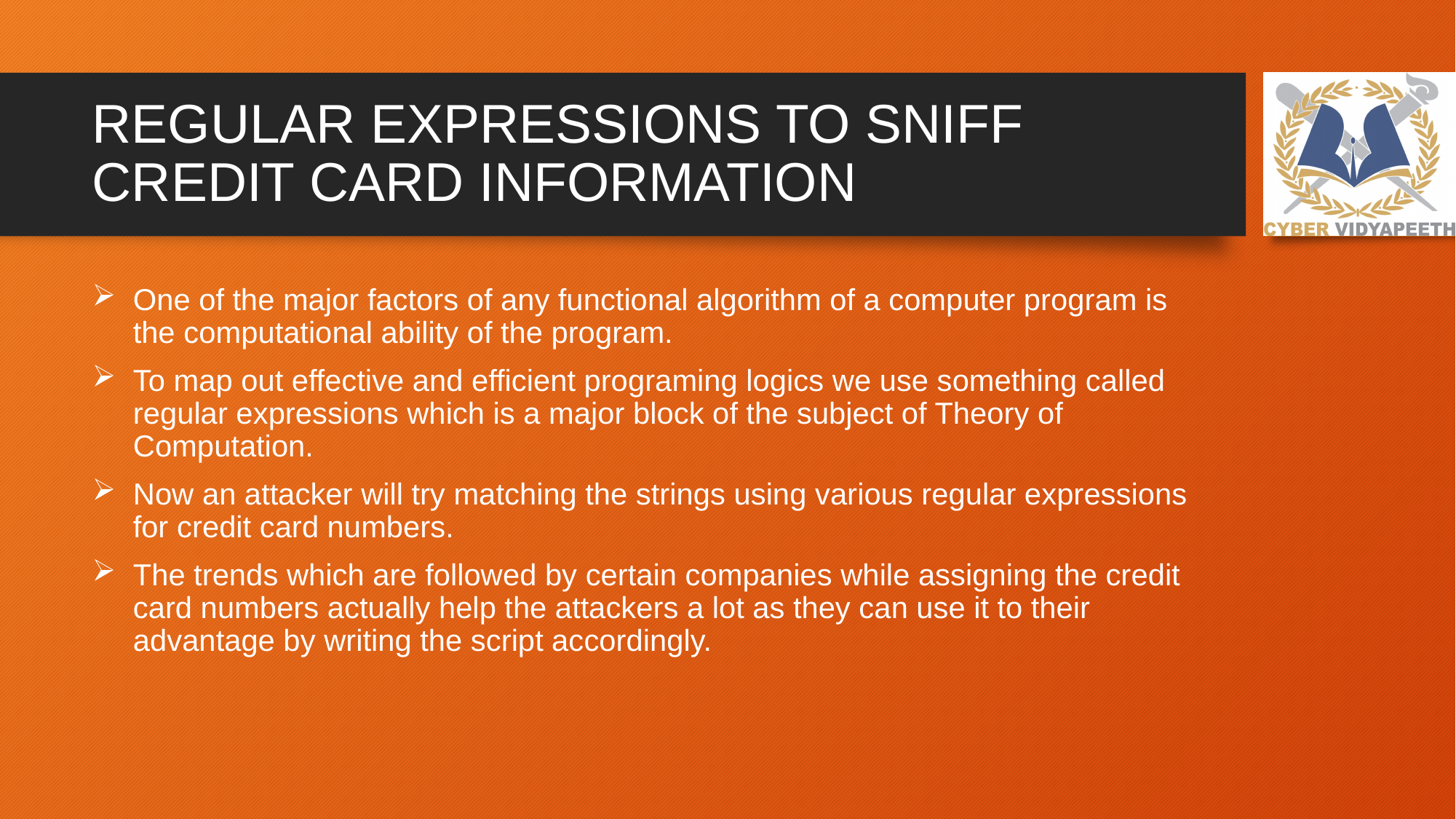

# REGULAR EXPRESSIONS TO SNIFF CREDIT CARD INFORMATION
One of the major factors of any functional algorithm of a computer program is the computational ability of the program.
To map out effective and efficient programing logics we use something called regular expressions which is a major block of the subject of Theory of Computation.
Now an attacker will try matching the strings using various regular expressions for credit card numbers.
The trends which are followed by certain companies while assigning the credit card numbers actually help the attackers a lot as they can use it to their advantage by writing the script accordingly.